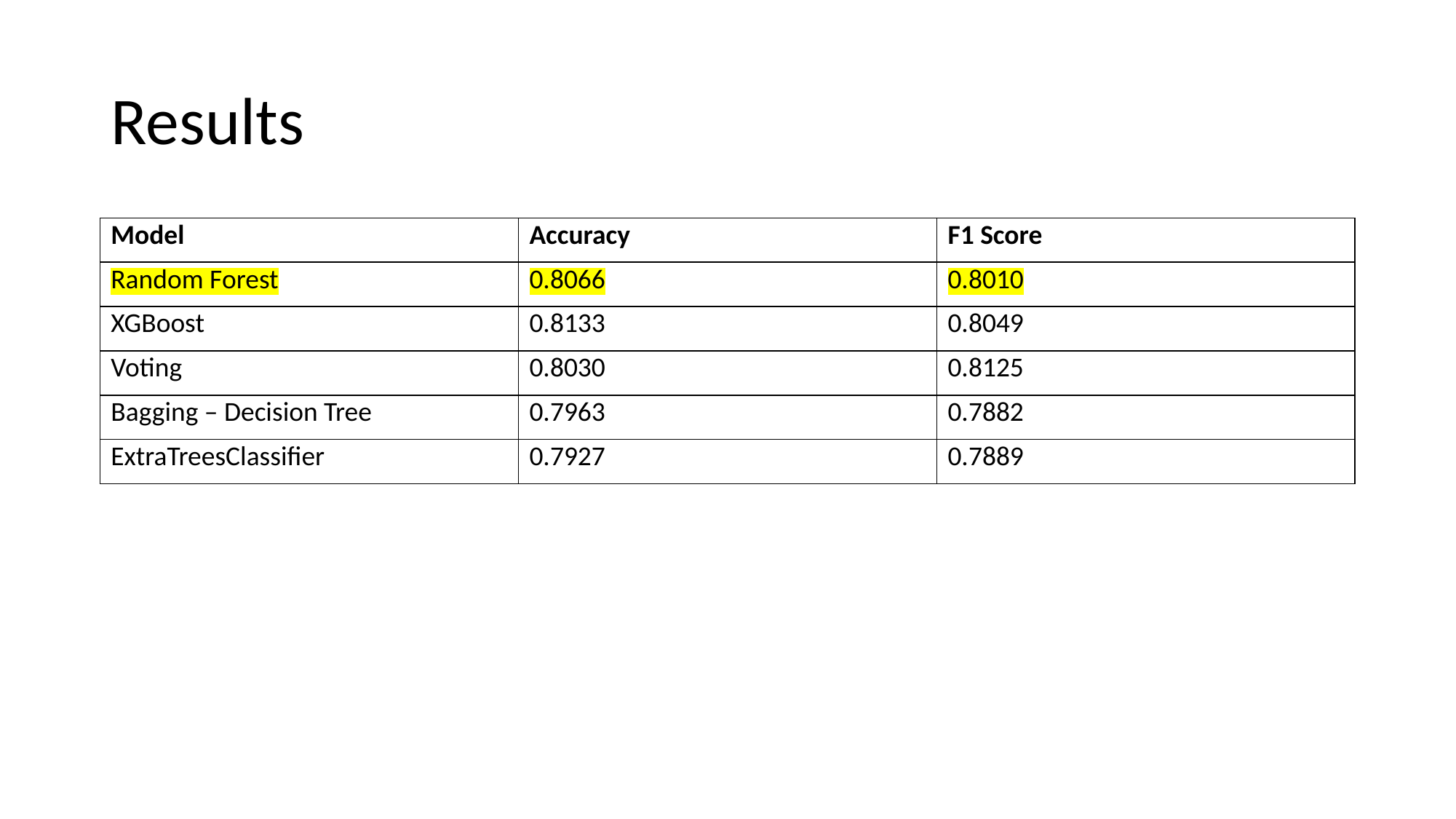

# Results
| Model | Accuracy | F1 Score |
| --- | --- | --- |
| Random Forest | 0.8066 | 0.8010 |
| XGBoost | 0.8133 | 0.8049 |
| Voting | 0.8030 | 0.8125 |
| Bagging – Decision Tree | 0.7963 | 0.7882 |
| ExtraTreesClassifier | 0.7927 | 0.7889 |